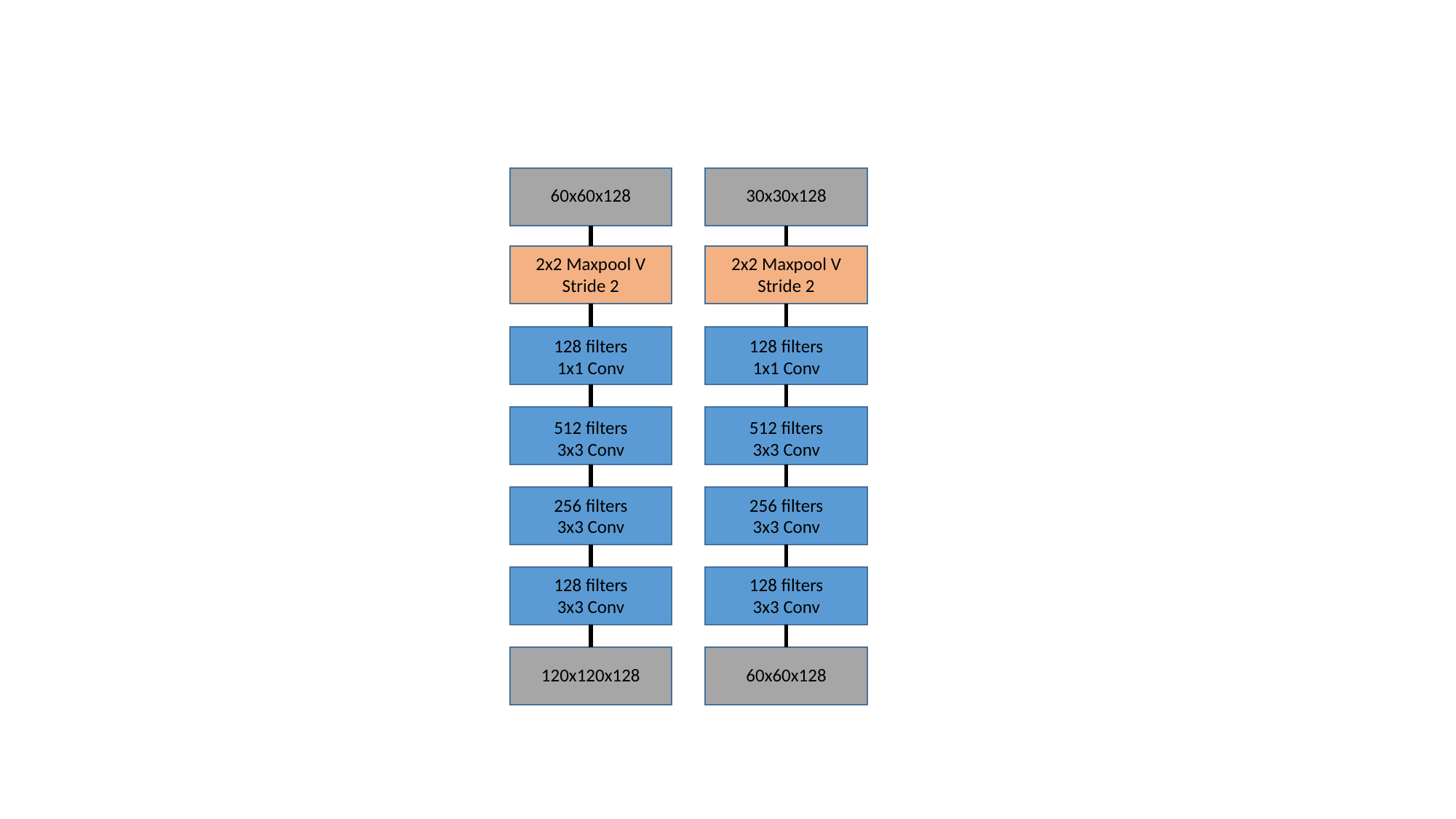

60x60x128
30x30x128

2x2 Maxpool V
Stride 2
2x2 Maxpool V
Stride 2

128 filters
1x1 Conv
128 filters
1x1 Conv

512 filters
3x3 Conv
512 filters
3x3 Conv

256 filters
3x3 Conv
256 filters
3x3 Conv

128 filters
3x3 Conv
128 filters
3x3 Conv

120x120x128
60x60x128